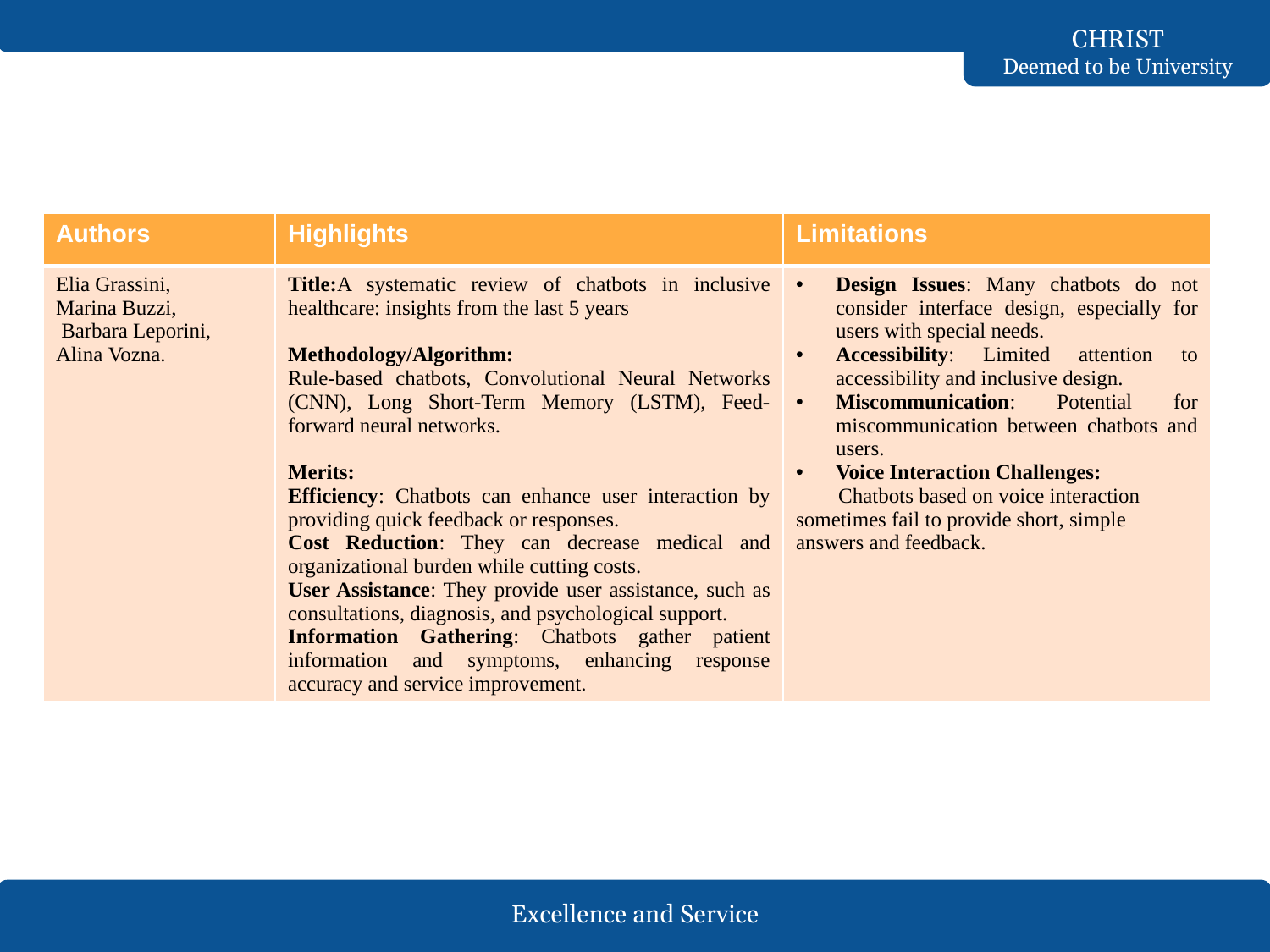

| Authors | Highlights | Limitations |
| --- | --- | --- |
| Elia Grassini, Marina Buzzi,  Barbara Leporini,  Alina Vozna. | Title:A systematic review of chatbots in inclusive healthcare: insights from the last 5 years Methodology/Algorithm: Rule-based chatbots, Convolutional Neural Networks (CNN), Long Short-Term Memory (LSTM), Feed-forward neural networks. Merits: Efficiency: Chatbots can enhance user interaction by providing quick feedback or responses. Cost Reduction: They can decrease medical and organizational burden while cutting costs. User Assistance: They provide user assistance, such as consultations, diagnosis, and psychological support. Information Gathering: Chatbots gather patient information and symptoms, enhancing response accuracy and service improvement. | Design Issues: Many chatbots do not consider interface design, especially for users with special needs. Accessibility: Limited attention to accessibility and inclusive design. Miscommunication: Potential for miscommunication between chatbots and users. Voice Interaction Challenges: Chatbots based on voice interaction sometimes fail to provide short, simple answers and feedback. |